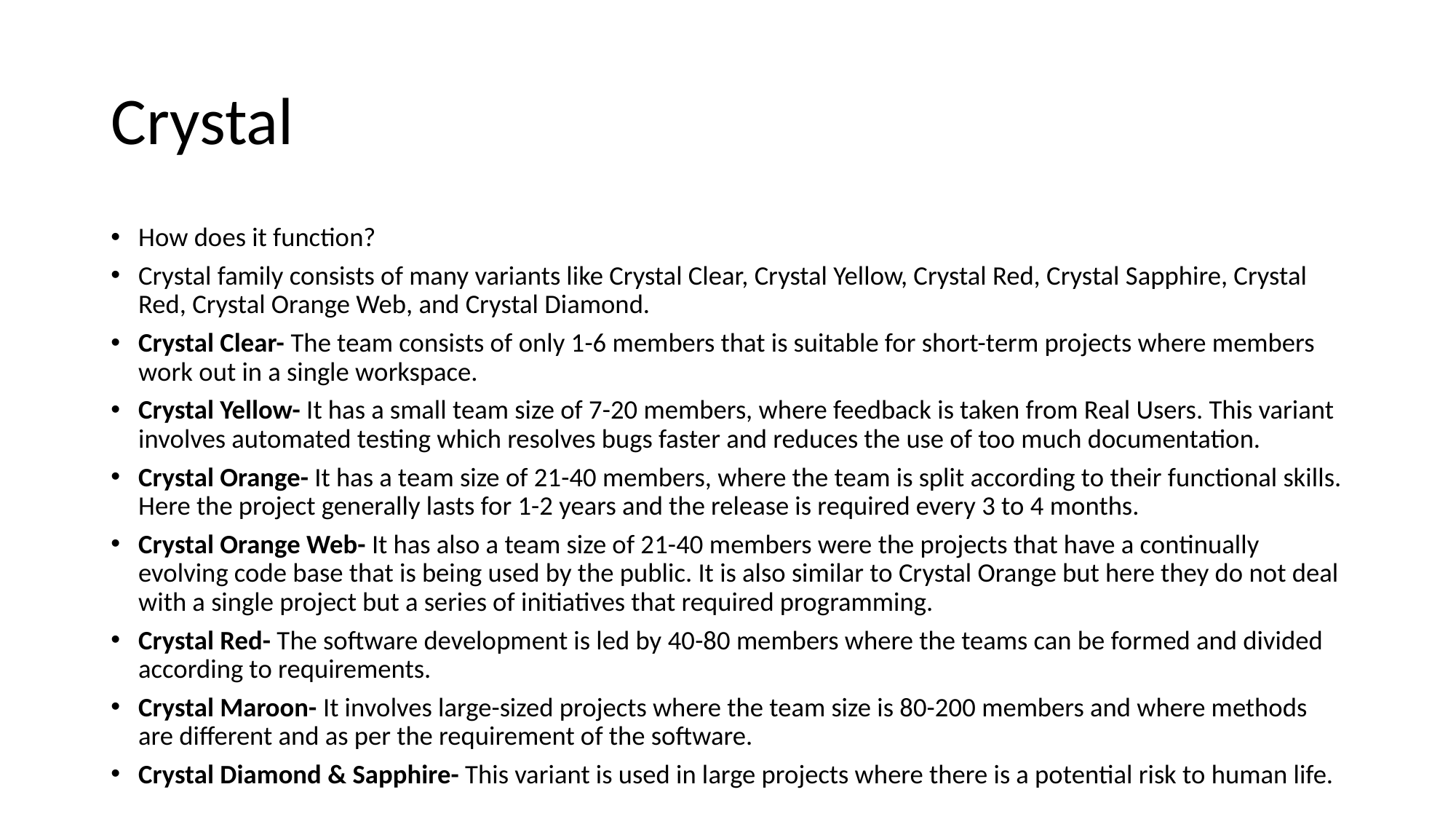

# Crystal
How does it function?
Crystal family consists of many variants like Crystal Clear, Crystal Yellow, Crystal Red, Crystal Sapphire, Crystal Red, Crystal Orange Web, and Crystal Diamond.
Crystal Clear- The team consists of only 1-6 members that is suitable for short-term projects where members work out in a single workspace.
Crystal Yellow- It has a small team size of 7-20 members, where feedback is taken from Real Users. This variant involves automated testing which resolves bugs faster and reduces the use of too much documentation.
Crystal Orange- It has a team size of 21-40 members, where the team is split according to their functional skills. Here the project generally lasts for 1-2 years and the release is required every 3 to 4 months.
Crystal Orange Web- It has also a team size of 21-40 members were the projects that have a continually evolving code base that is being used by the public. It is also similar to Crystal Orange but here they do not deal with a single project but a series of initiatives that required programming.
Crystal Red- The software development is led by 40-80 members where the teams can be formed and divided according to requirements.
Crystal Maroon- It involves large-sized projects where the team size is 80-200 members and where methods are different and as per the requirement of the software.
Crystal Diamond & Sapphire- This variant is used in large projects where there is a potential risk to human life.